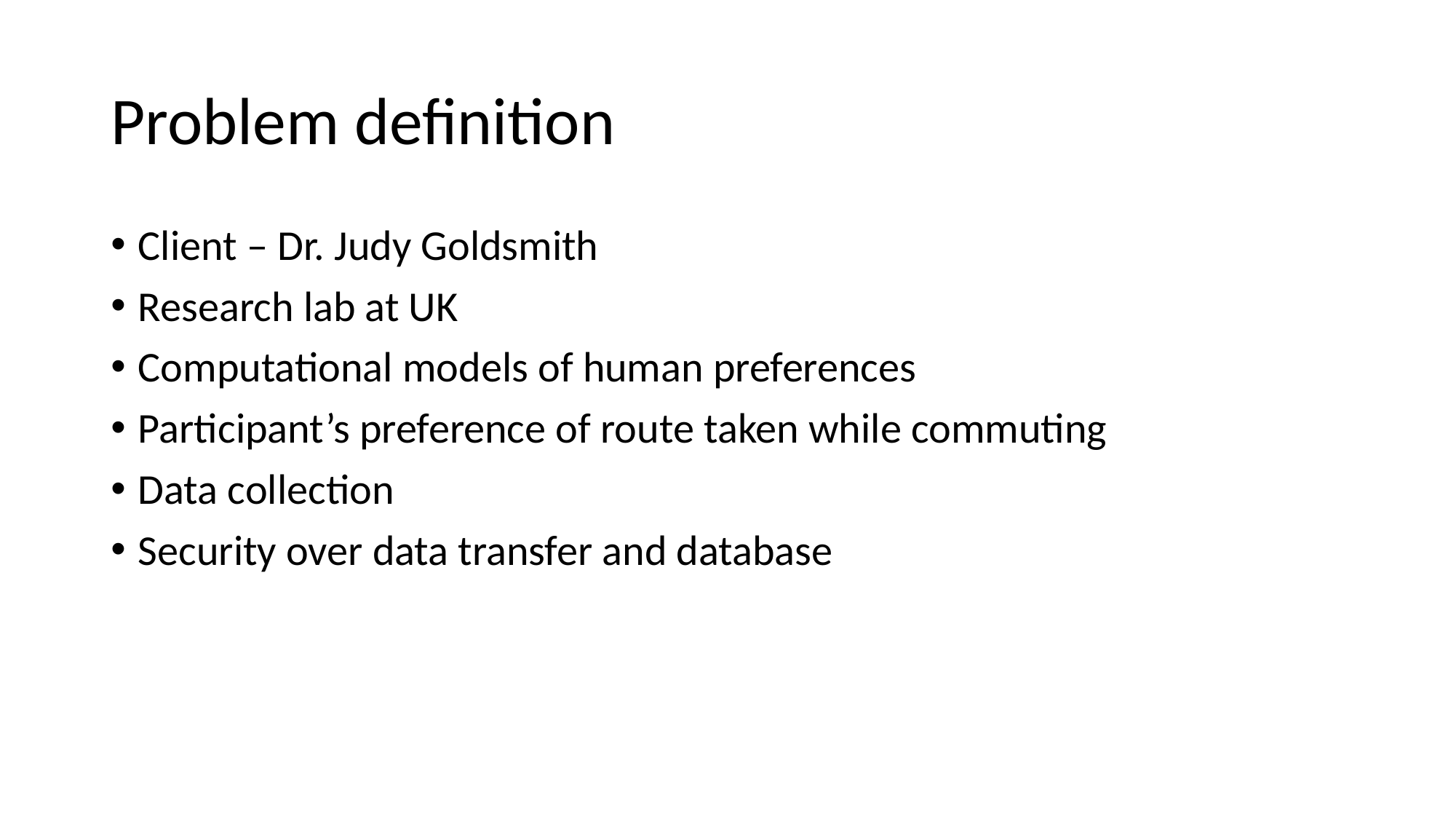

# Problem definition
Client – Dr. Judy Goldsmith
Research lab at UK
Computational models of human preferences
Participant’s preference of route taken while commuting
Data collection
Security over data transfer and database